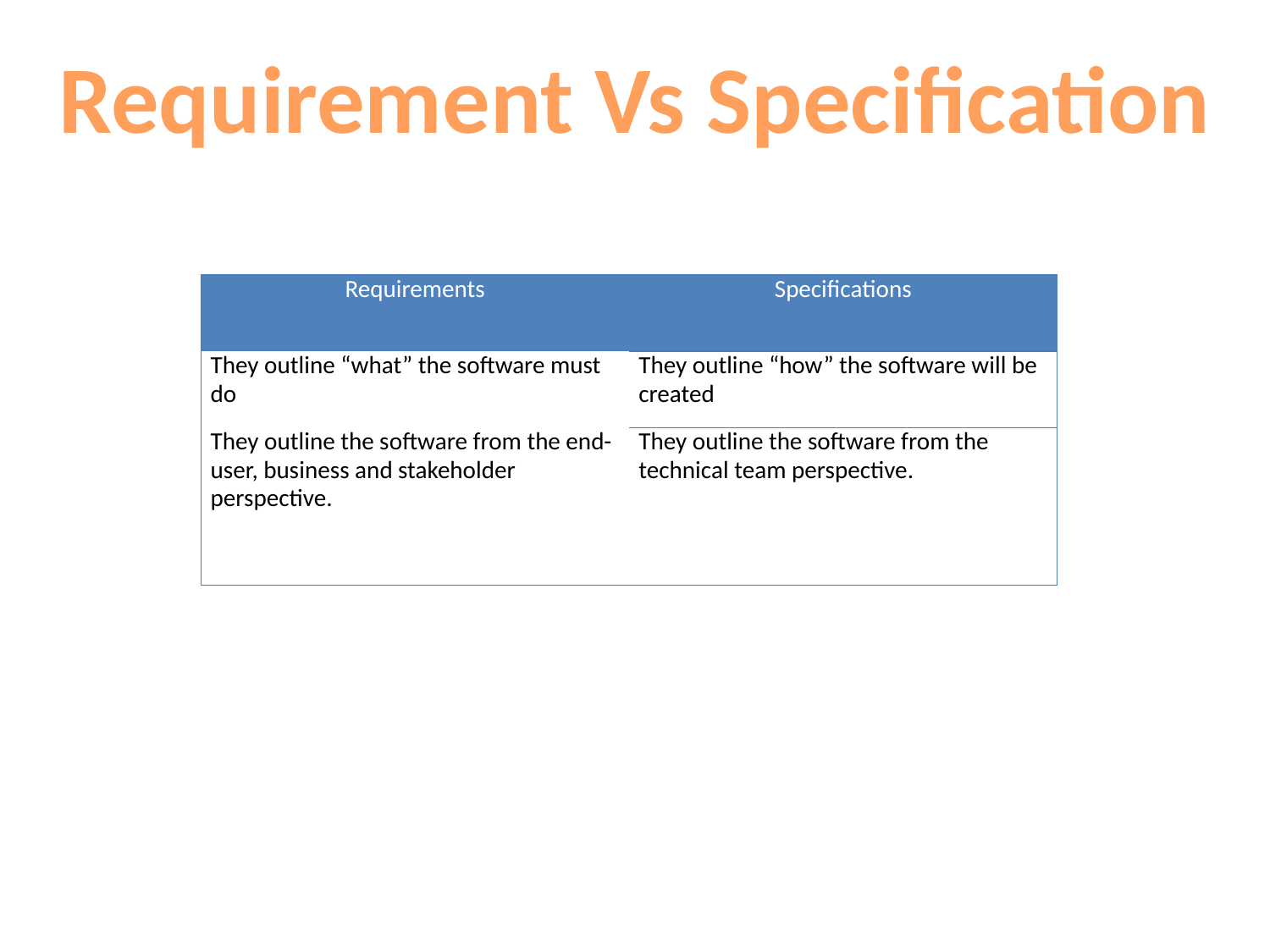

Requirement Vs Specification
| Requirements | Specifications |
| --- | --- |
| They outline “what” the software must do | They outline “how” the software will be created |
| They outline the software from the end-user, business and stakeholder perspective. | They outline the software from the technical team perspective. |